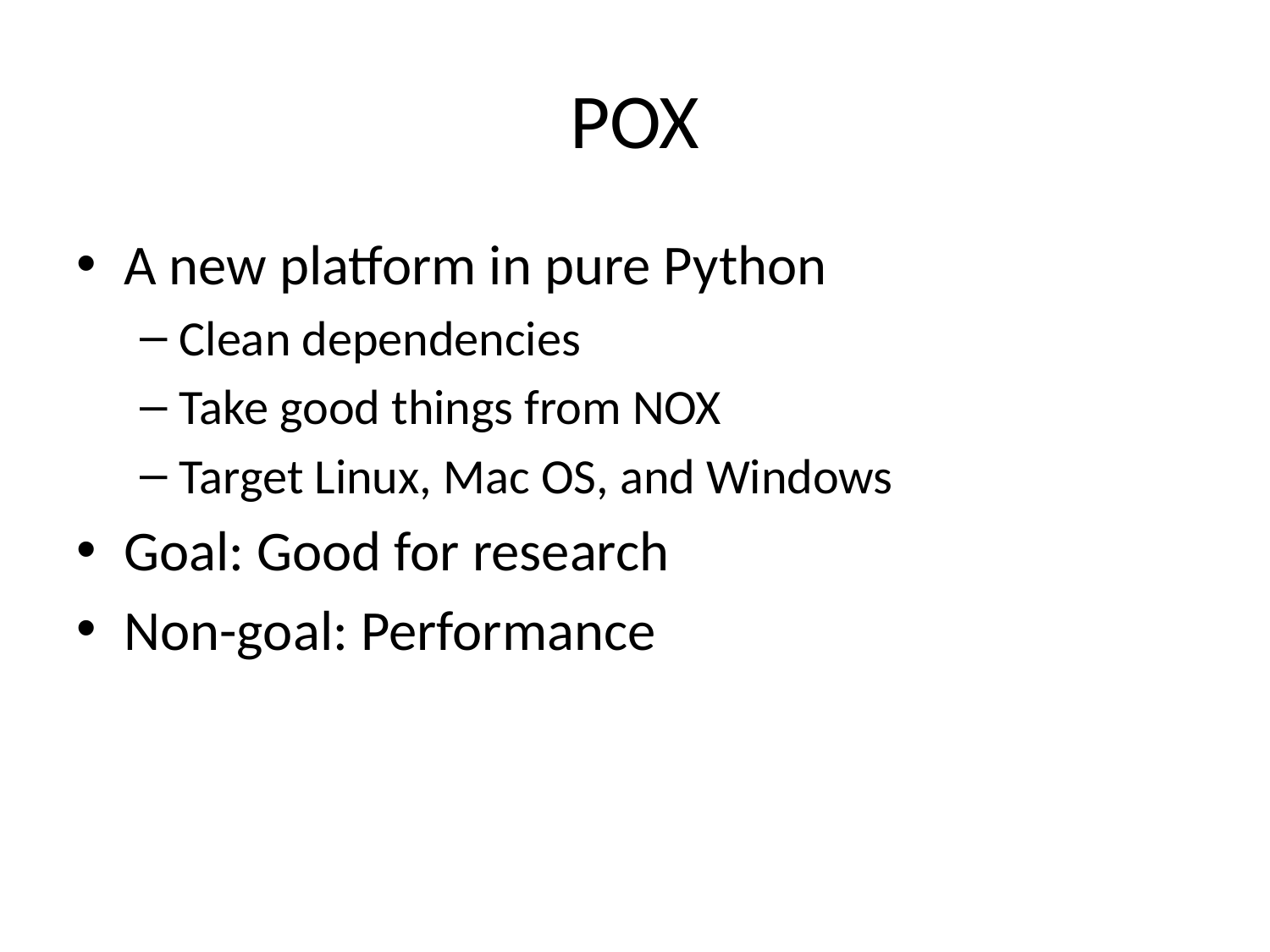

# POX
A new platform in pure Python
Clean dependencies
Take good things from NOX
Target Linux, Mac OS, and Windows
Goal: Good for research
Non-goal: Performance